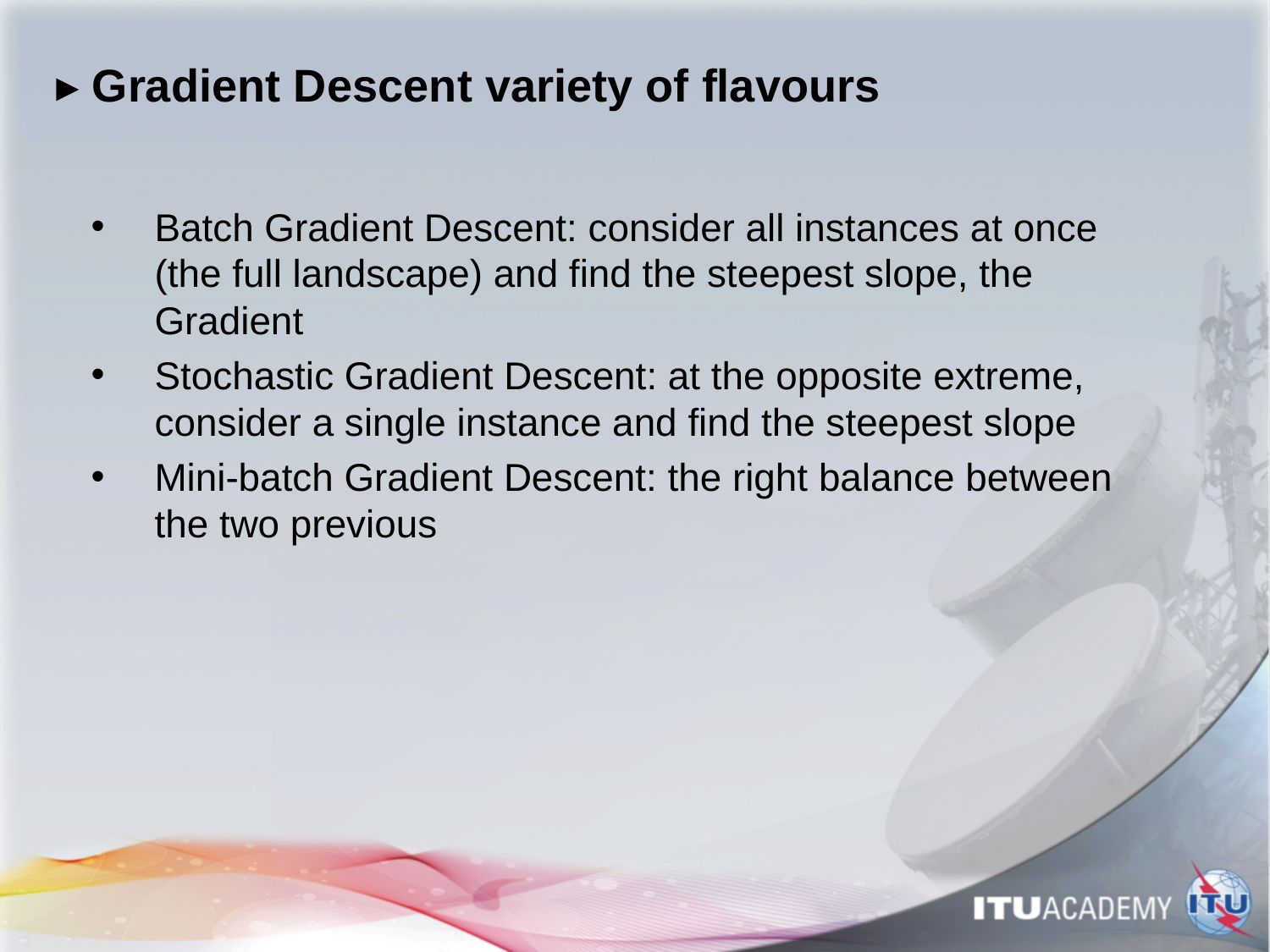

# ▸ Gradient Descent variety of flavours
Batch Gradient Descent: consider all instances at once (the full landscape) and find the steepest slope, the Gradient
Stochastic Gradient Descent: at the opposite extreme, consider a single instance and find the steepest slope
Mini-batch Gradient Descent: the right balance between the two previous